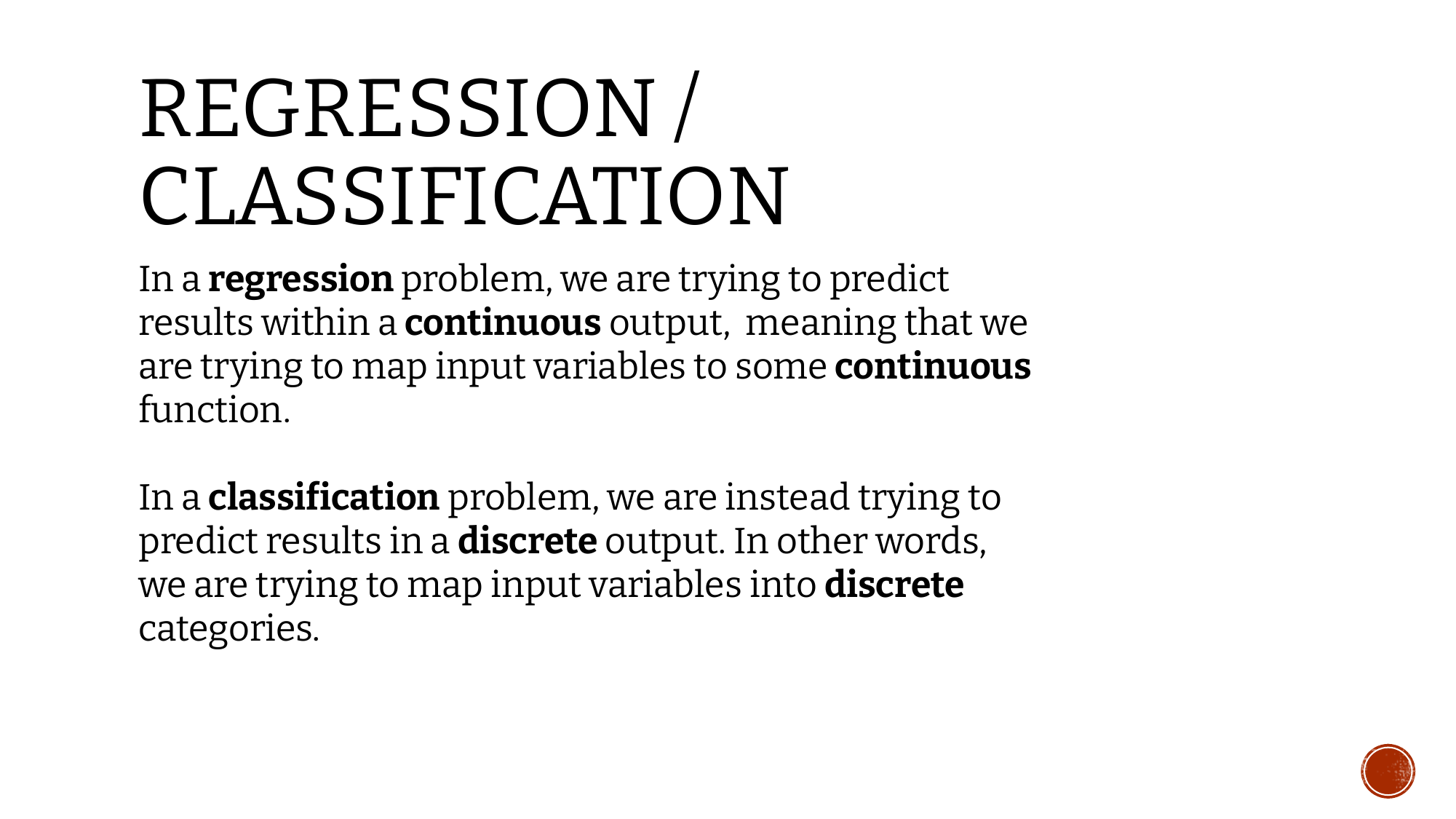

# Regression / Classification
In a regression problem, we are trying to predict results within a continuous output,  meaning that we are trying to map input variables to some continuous function.

In a classification problem, we are instead trying to predict results in a discrete output. In other words, we are trying to map input variables into discrete categories.